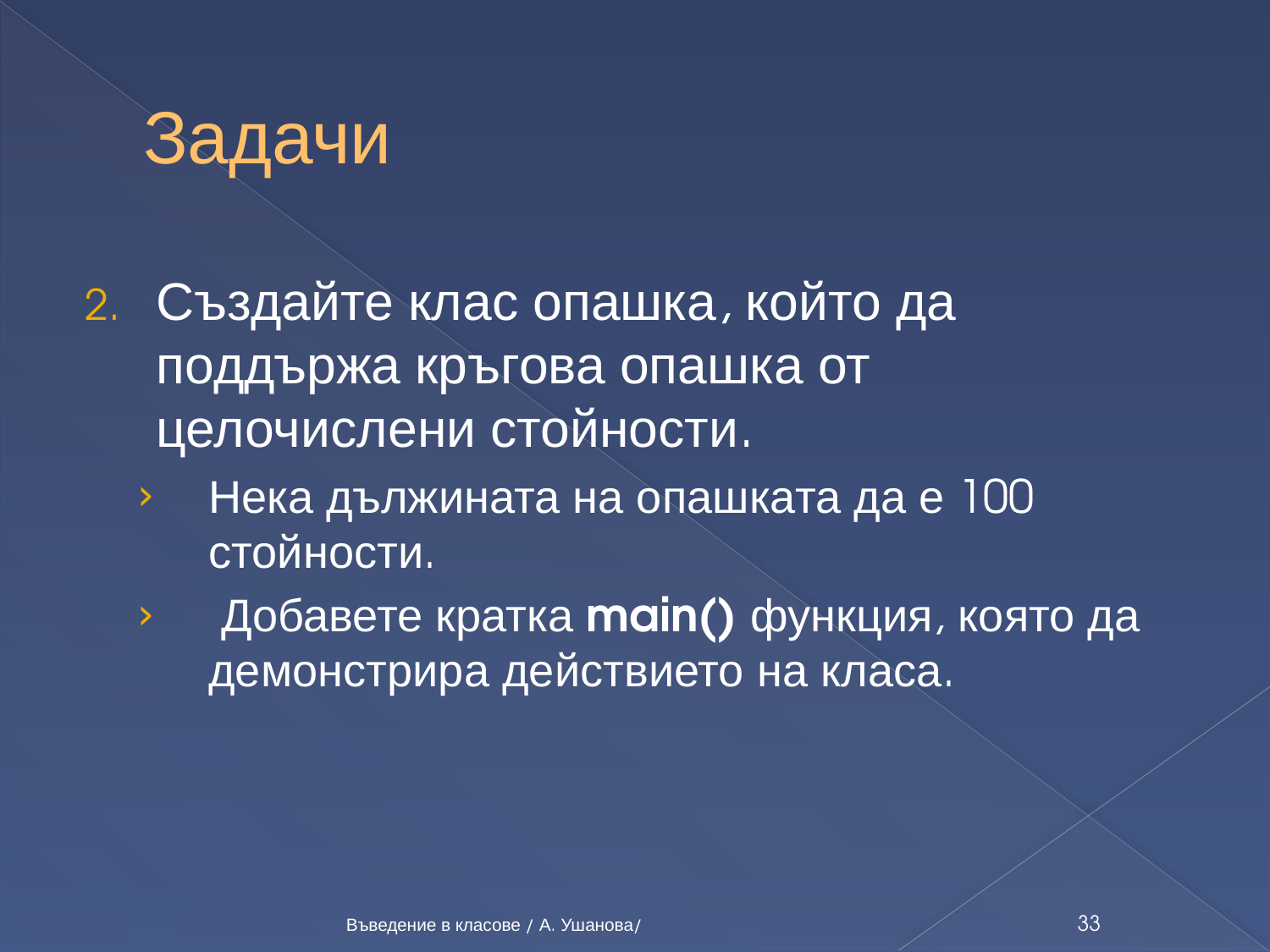

# Задачи
Създайте клас опашка, който да поддържа кръгова опашка от целочислени стойности.
Нека дължината на опашката да е 100 стойности.
 Добавете кратка main() функция, която да демонстрира действието на класа.

Въведение в класове / А. Ушанова/
33